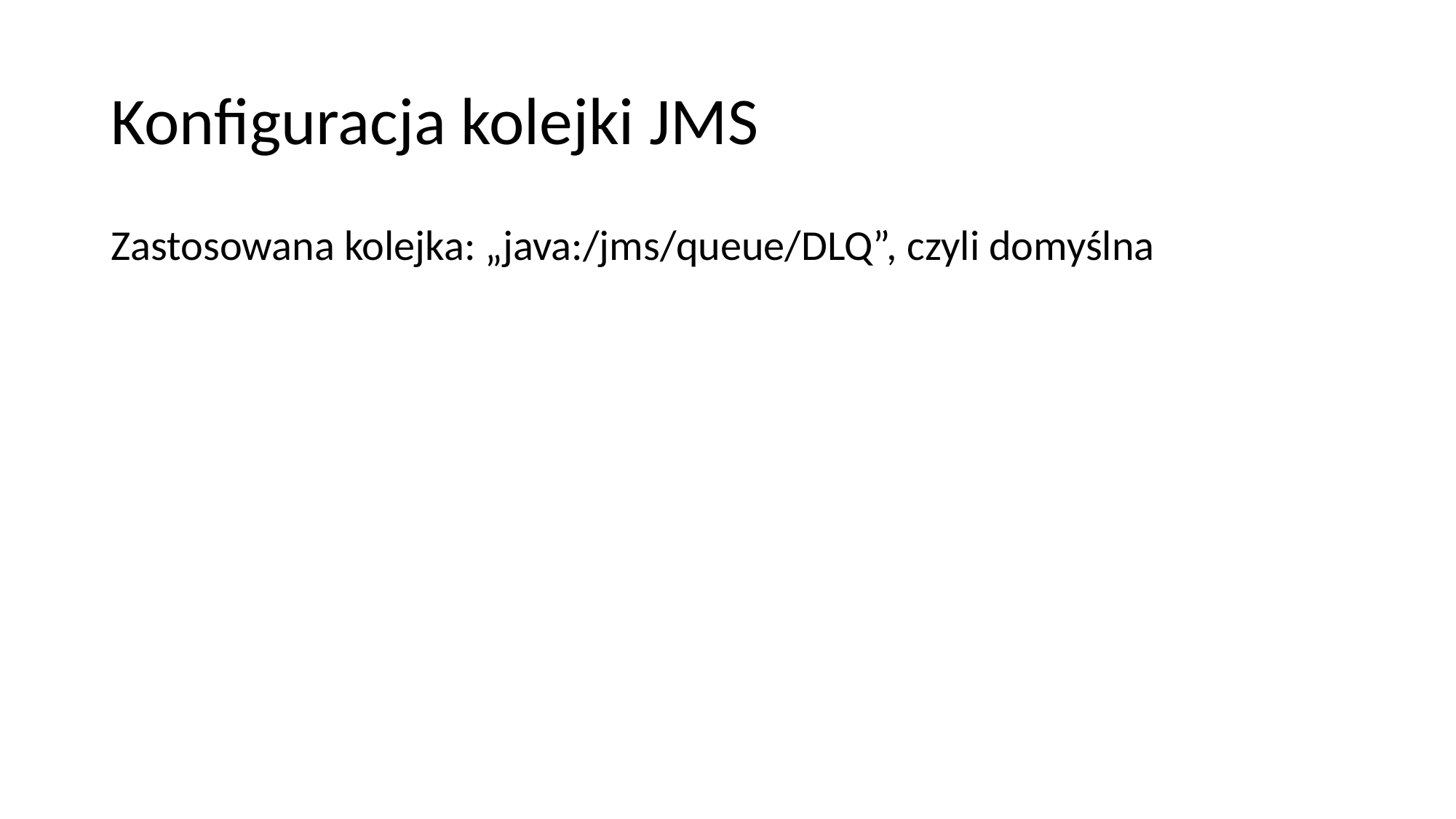

# Konfiguracja kolejki JMS
Zastosowana kolejka: „java:/jms/queue/DLQ”, czyli domyślna